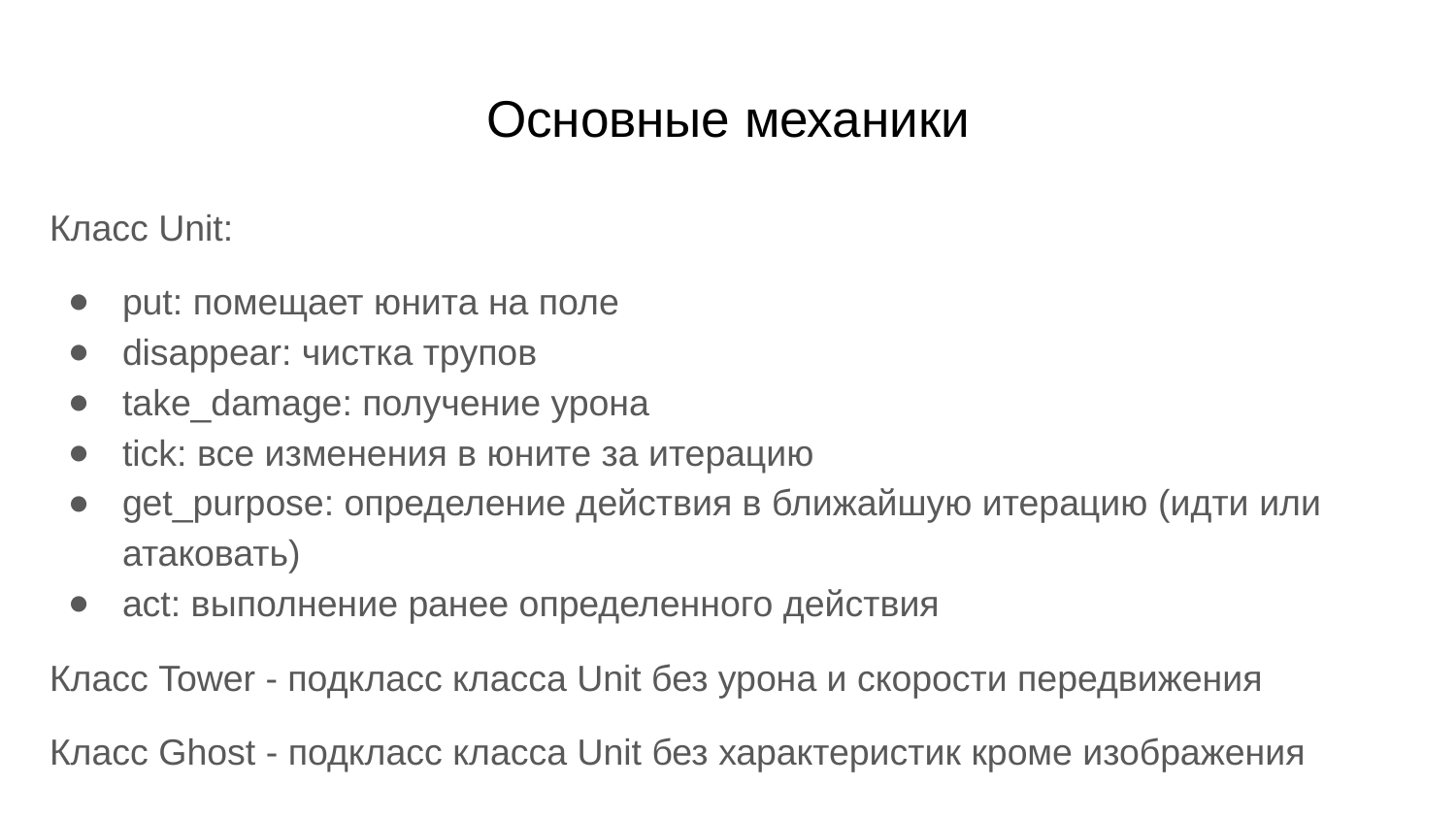

# Основные механики
Класс Unit:
put: помещает юнита на поле
disappear: чистка трупов
take_damage: получение урона
tick: все изменения в юните за итерацию
get_purpose: определение действия в ближайшую итерацию (идти или атаковать)
act: выполнение ранее определенного действия
Класс Tower - подкласс класса Unit без урона и скорости передвижения
Класс Ghost - подкласс класса Unit без характеристик кроме изображения